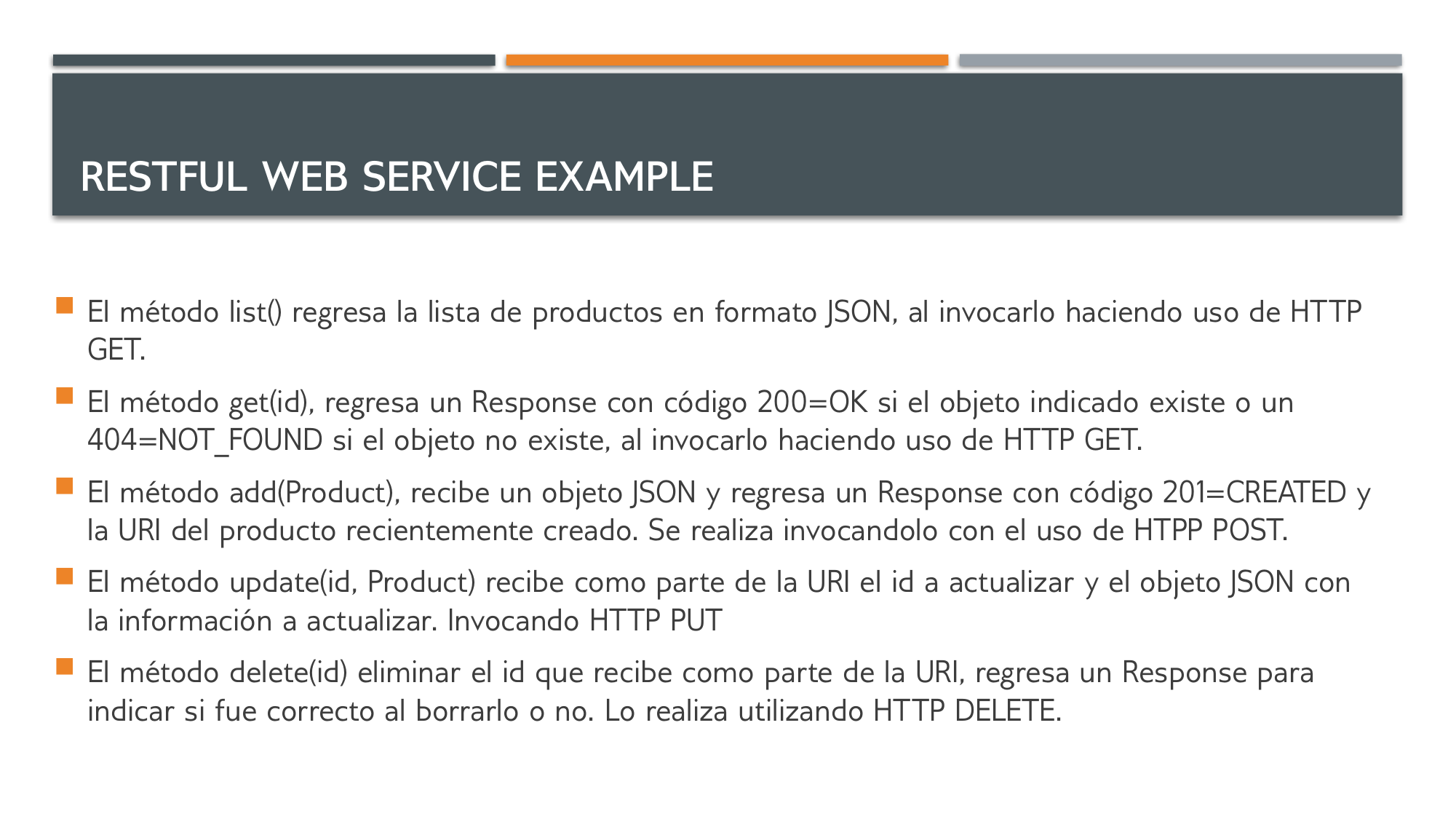

# RESTful Web Service Example

El método list() regresa la lista de productos en formato JSON, al invocarlo haciendo uso de HTTP GET.
El método get(id), regresa un Response con código 200=OK si el objeto indicado existe o un 404=NOT_FOUND si el objeto no existe, al invocarlo haciendo uso de HTTP GET.
El método add(Product), recibe un objeto JSON y regresa un Response con código 201=CREATED y la URI del producto recientemente creado. Se realiza invocandolo con el uso de HTPP POST.
El método update(id, Product) recibe como parte de la URI el id a actualizar y el objeto JSON con la información a actualizar. Invocando HTTP PUT
El método delete(id) eliminar el id que recibe como parte de la URI, regresa un Response para indicar si fue correcto al borrarlo o no. Lo realiza utilizando HTTP DELETE.